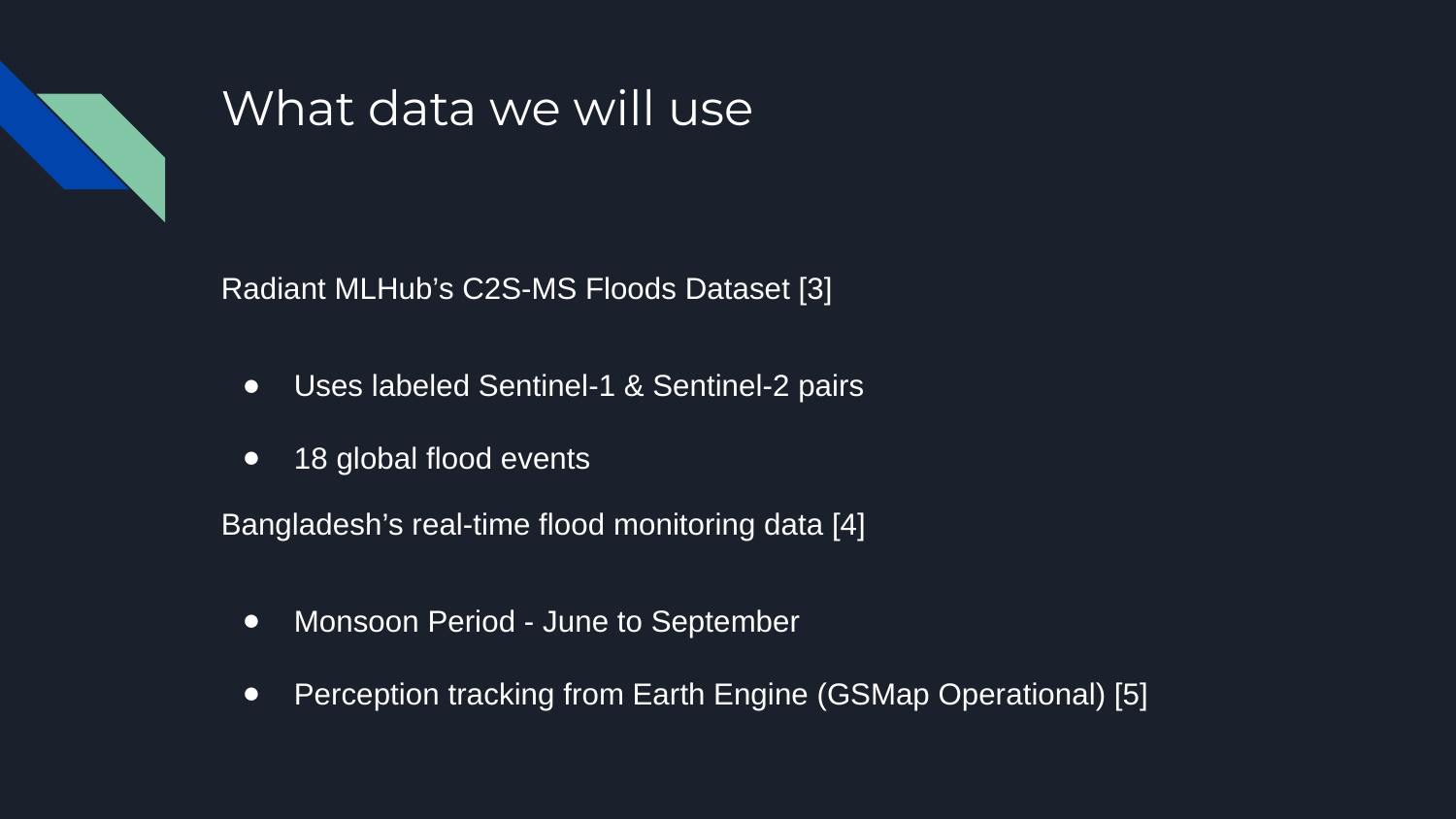

# What data we will use
Radiant MLHub’s C2S-MS Floods Dataset [3]
Uses labeled Sentinel-1 & Sentinel-2 pairs
18 global flood events
Bangladesh’s real-time flood monitoring data [4]
Monsoon Period - June to September
Perception tracking from Earth Engine (GSMap Operational) [5]